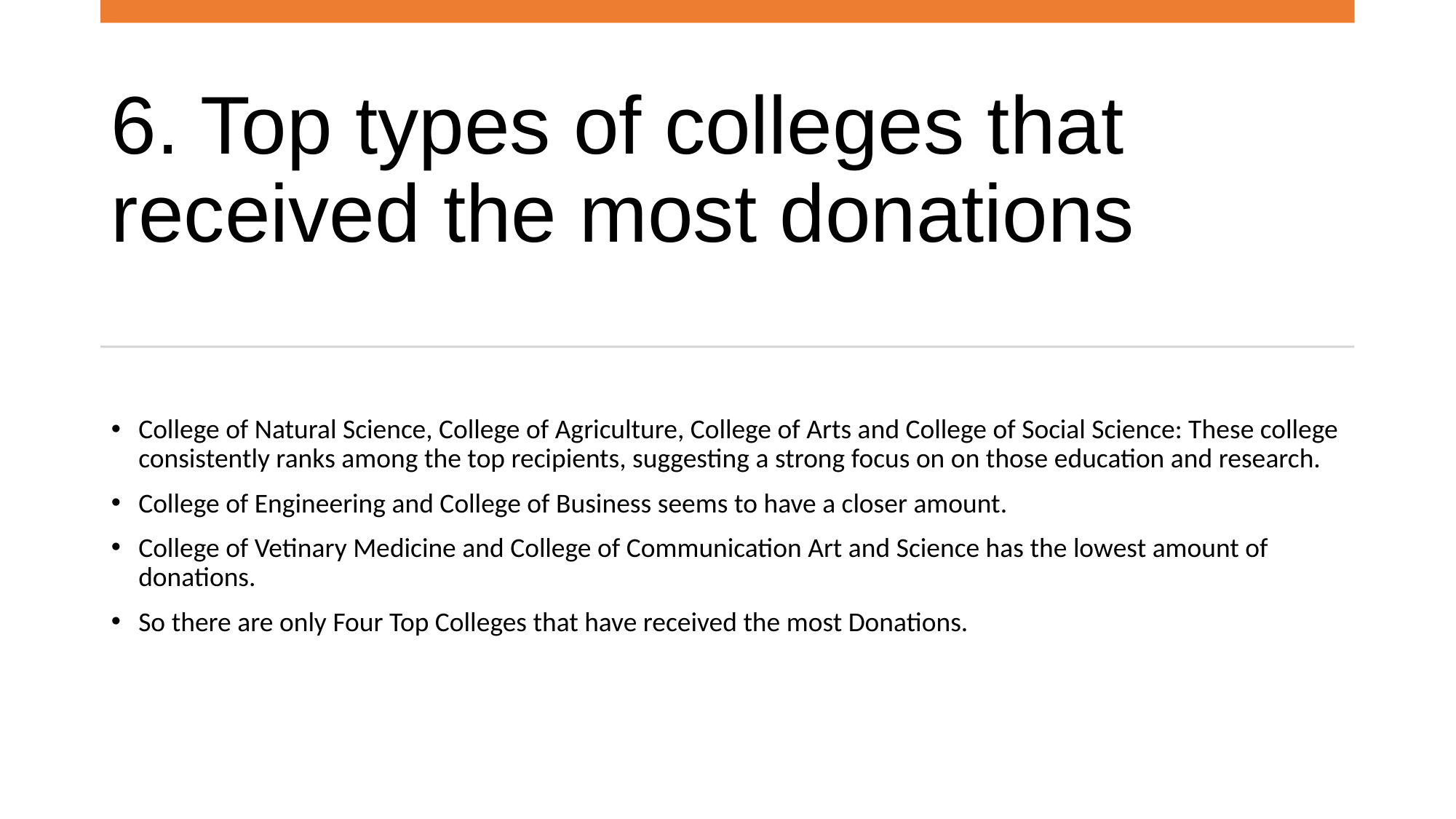

# 6. Top types of colleges that received the most donations

College of Natural Science, College of Agriculture, College of Arts and College of Social Science: These college consistently ranks among the top recipients, suggesting a strong focus on on those education and research.
College of Engineering and College of Business seems to have a closer amount.
College of Vetinary Medicine and College of Communication Art and Science has the lowest amount of donations.
So there are only Four Top Colleges that have received the most Donations.